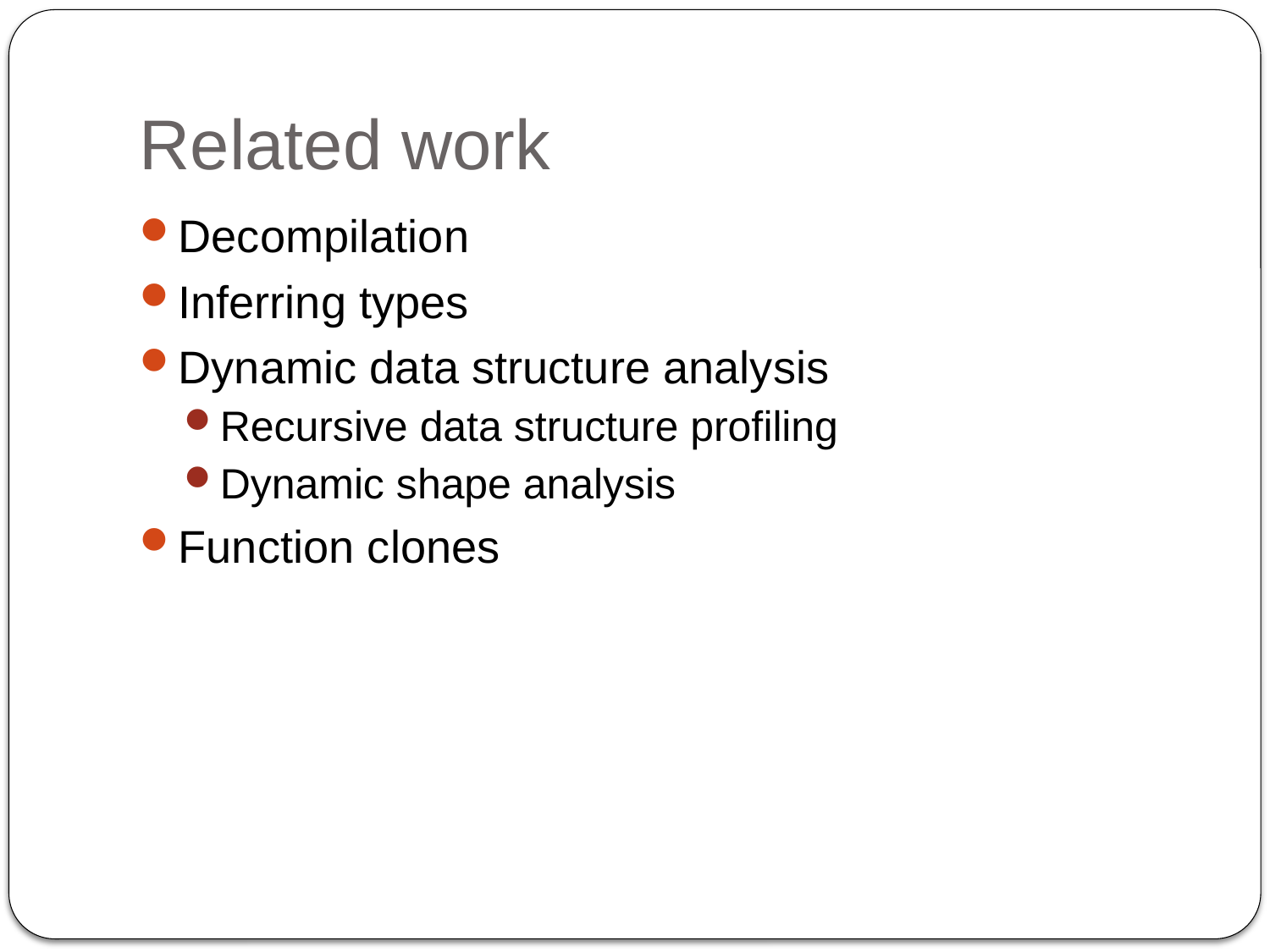

# Related work
Decompilation
Inferring types
Dynamic data structure analysis
Recursive data structure profiling
Dynamic shape analysis
Function clones